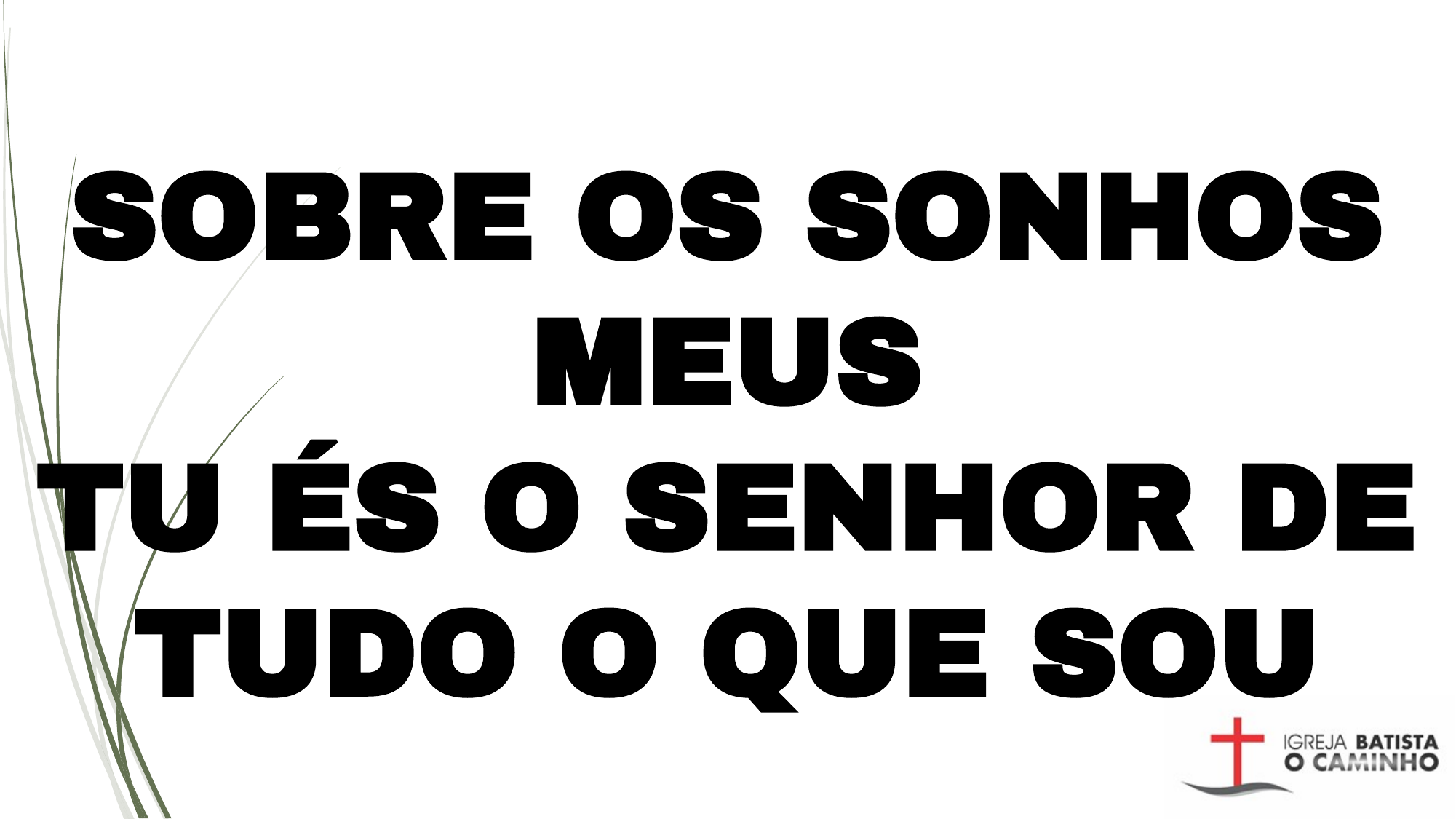

# SOBRE OS SONHOS MEUS TU ÉS O SENHOR DE TUDO O QUE SOU